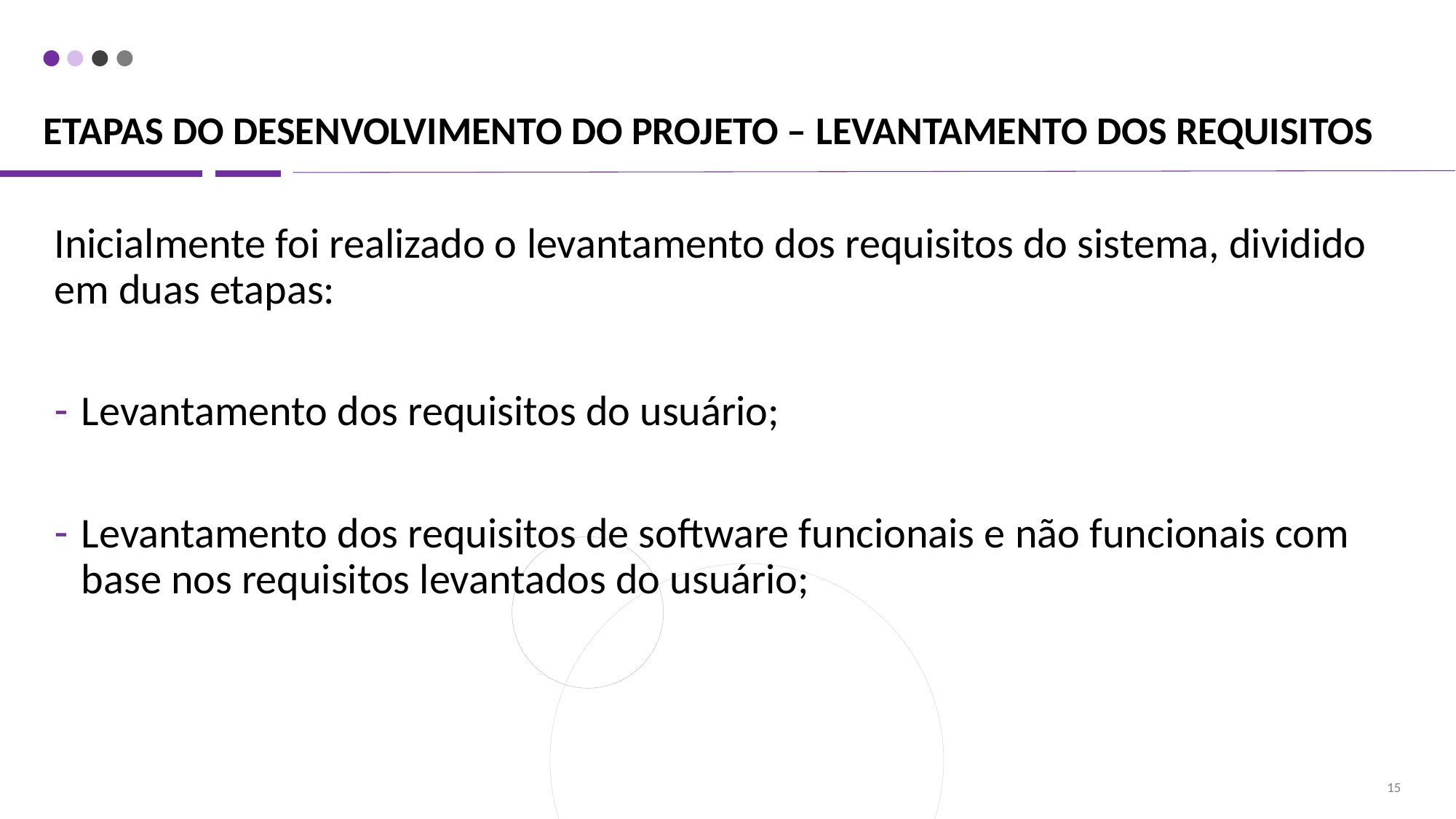

# ETAPAS DO DESENVOLVIMENTO DO PROJETO – LEVANTAMENTO DOS REQUISITOS
Inicialmente foi realizado o levantamento dos requisitos do sistema, dividido em duas etapas:

Levantamento dos requisitos do usuário;

Levantamento dos requisitos de software funcionais e não funcionais com base nos requisitos levantados do usuário;
15